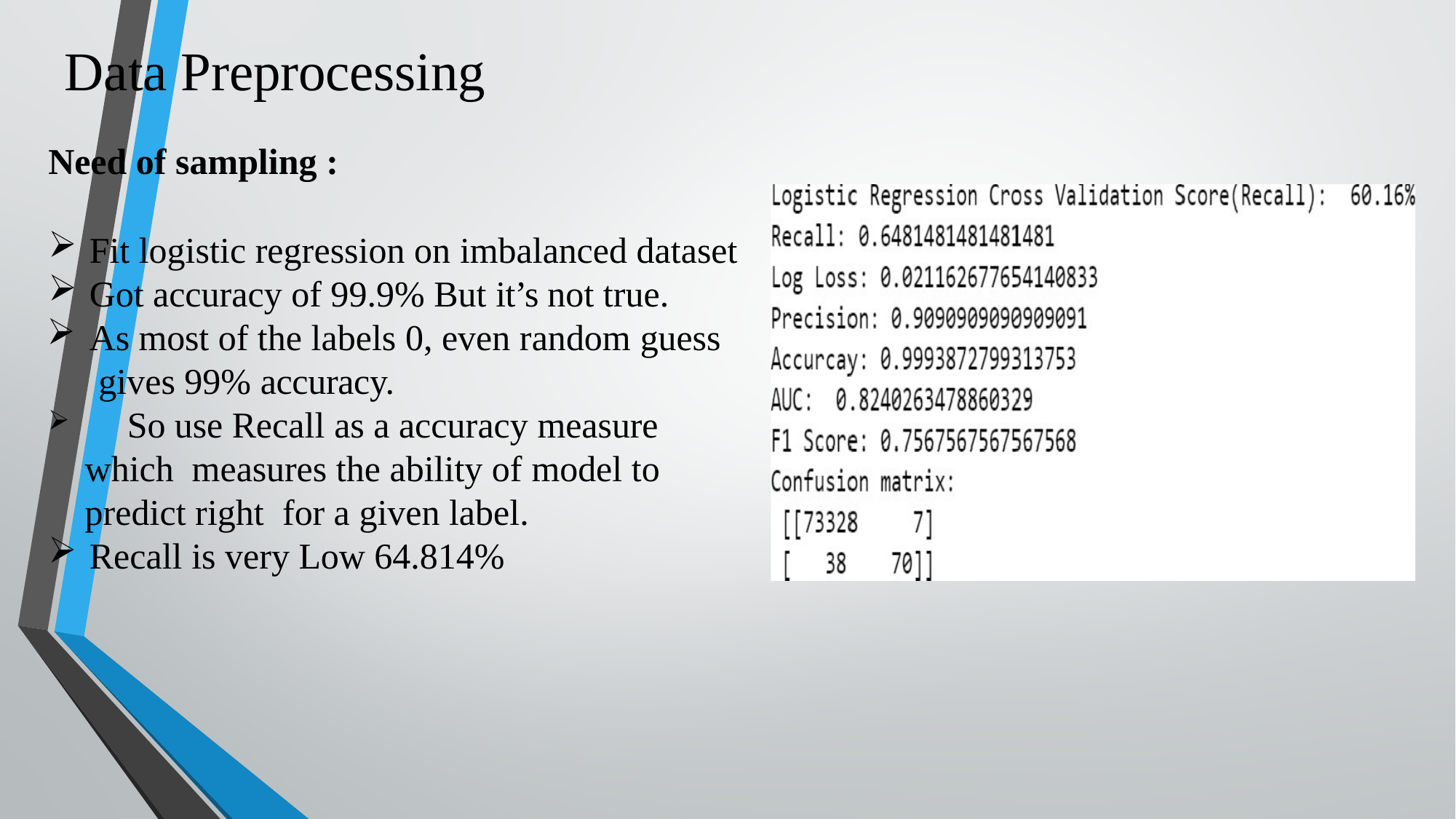

# Data Preprocessing
Need of sampling :

Fit logistic regression on imbalanced dataset
Got accuracy of 99.9% But it’s not true.
As most of the labels 0, even random guess  gives 99% accuracy.
	So use Recall as a accuracy measure which  measures the ability of model to predict right  for a given label.
Recall is very Low 64.814%